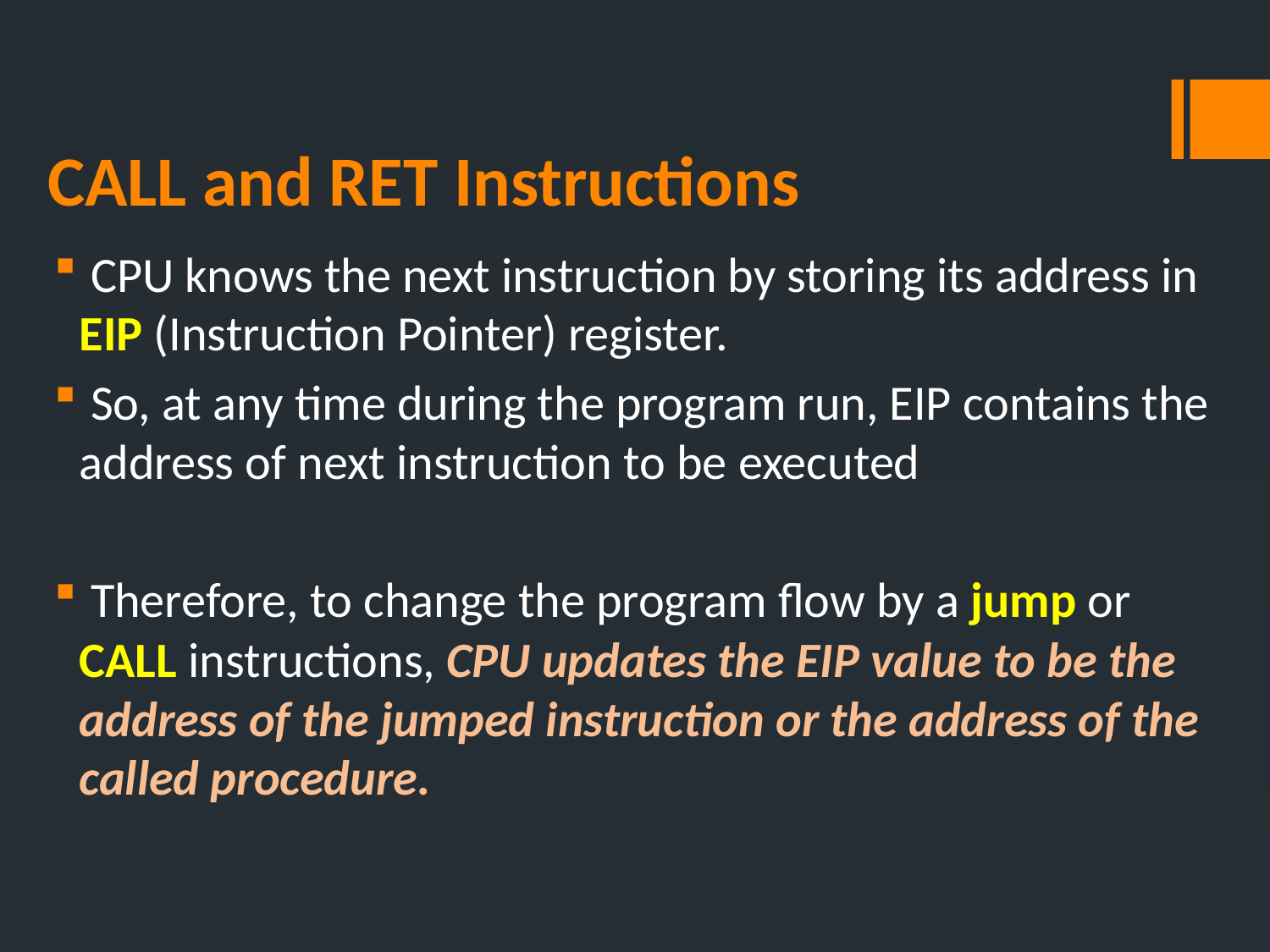

# CALL and RET Instructions
 CPU knows the next instruction by storing its address in EIP (Instruction Pointer) register.
 So, at any time during the program run, EIP contains the address of next instruction to be executed

 Therefore, to change the program flow by a jump or CALL instructions, CPU updates the EIP value to be the address of the jumped instruction or the address of the called procedure.